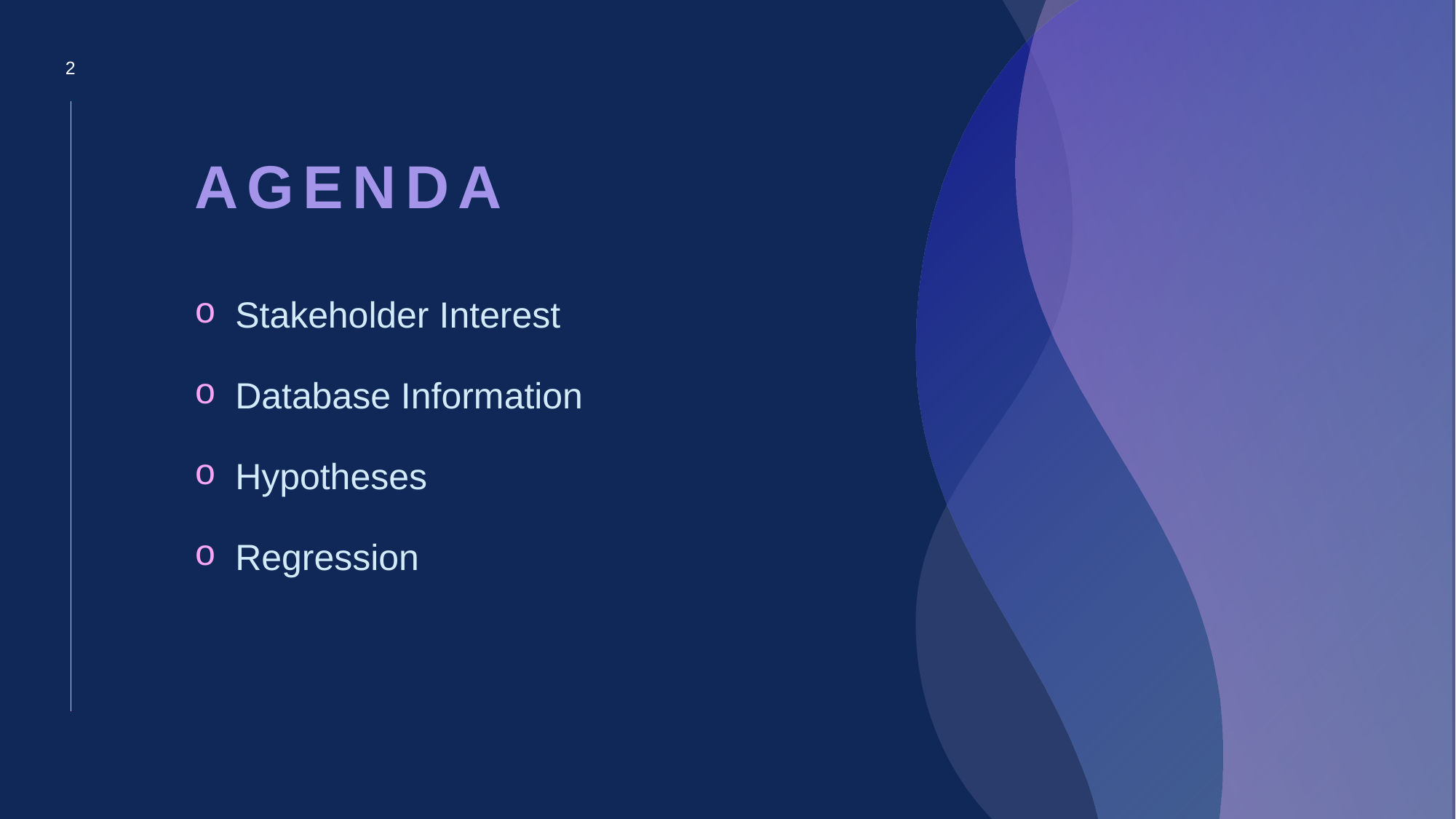

2
# AGENDA
Stakeholder Interest
Database Information
Hypotheses
Regression